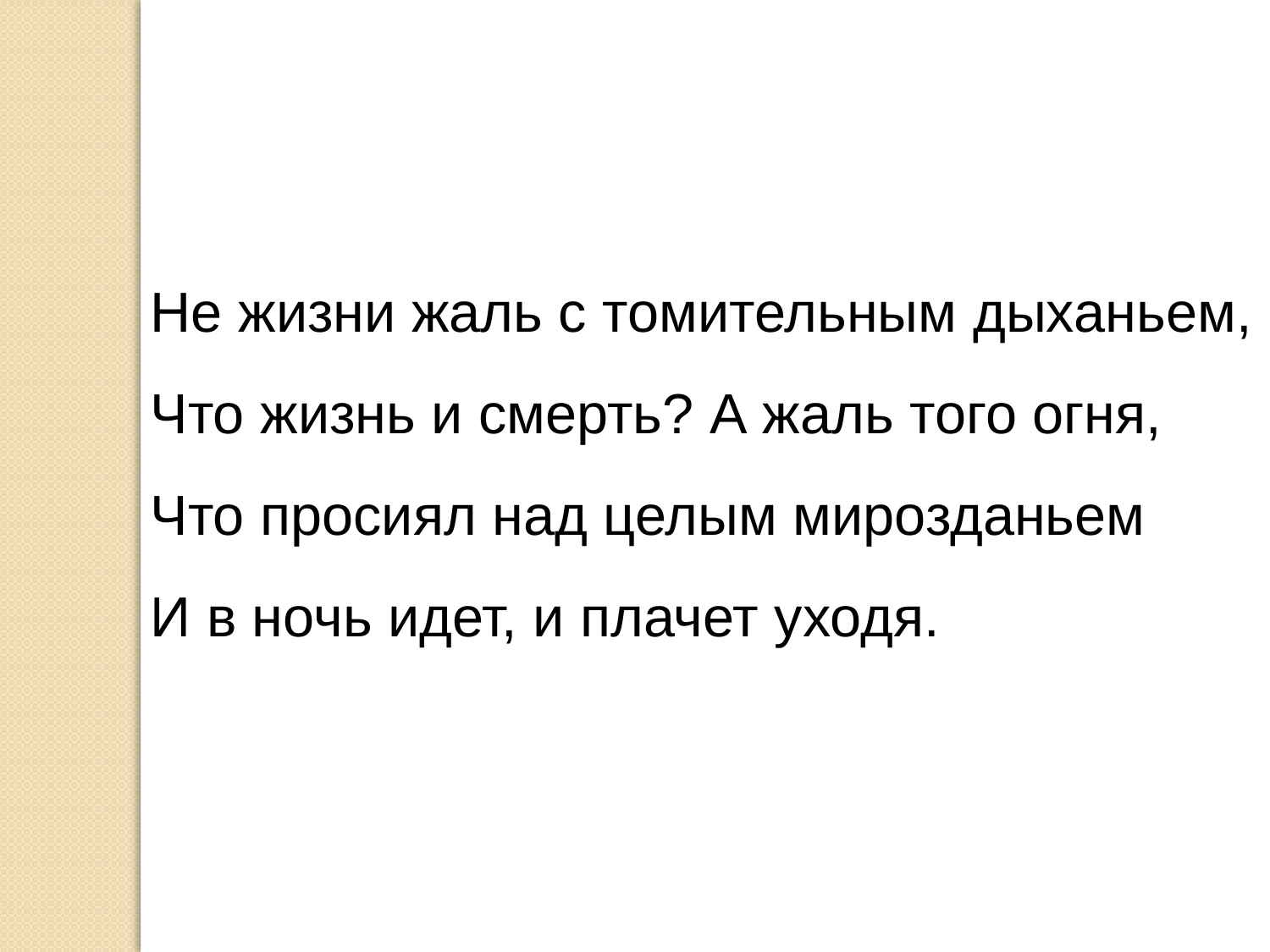

Не жизни жаль с томительным дыханьем,
Что жизнь и смерть? А жаль того огня,
Что просиял над целым мирозданьем
И в ночь идет, и плачет уходя.